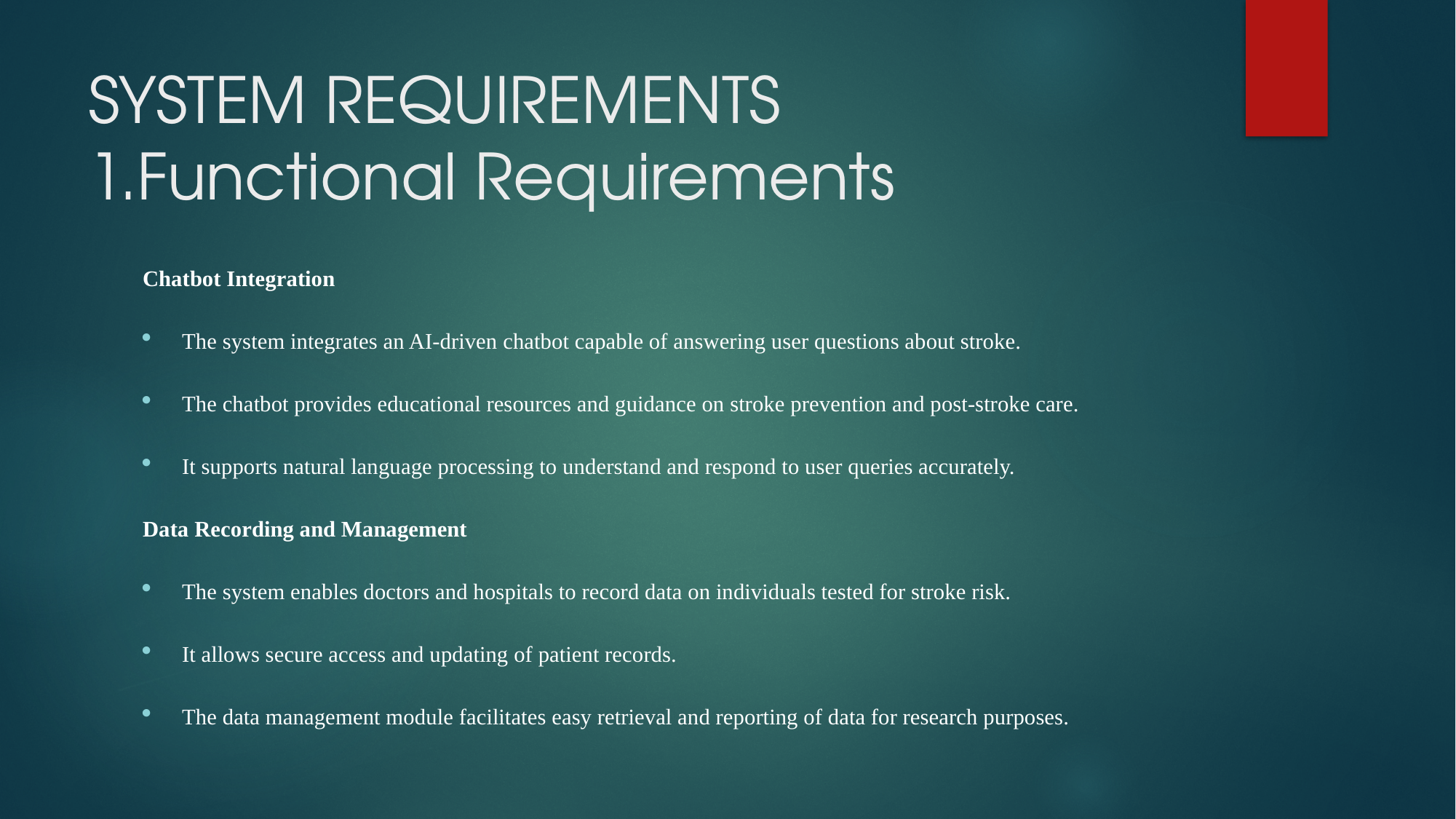

# SYSTEM REQUIREMENTS 1.Functional Requirements
Chatbot Integration
The system integrates an AI-driven chatbot capable of answering user questions about stroke.
The chatbot provides educational resources and guidance on stroke prevention and post-stroke care.
It supports natural language processing to understand and respond to user queries accurately.
Data Recording and Management
The system enables doctors and hospitals to record data on individuals tested for stroke risk.
It allows secure access and updating of patient records.
The data management module facilitates easy retrieval and reporting of data for research purposes.